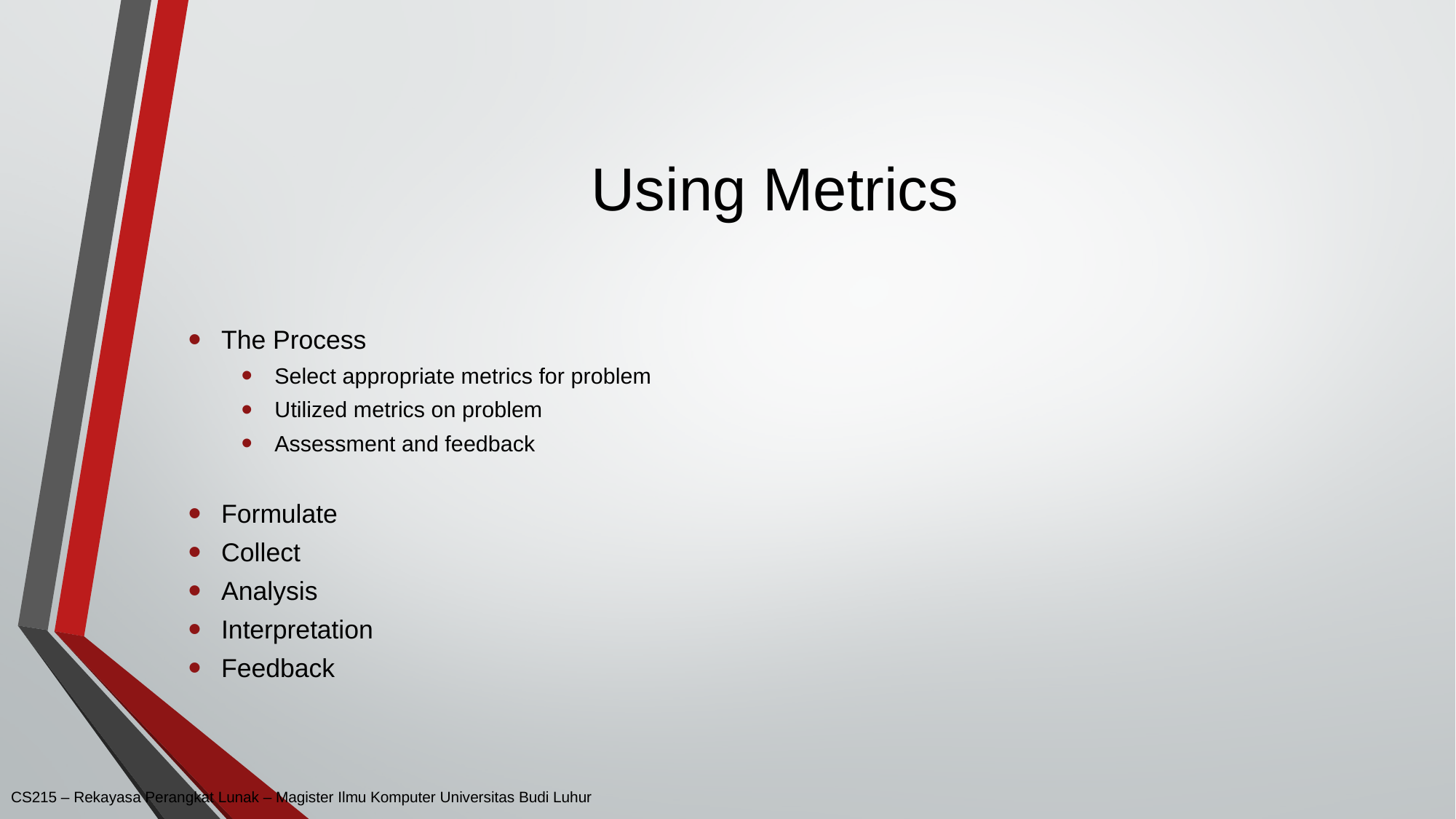

# Using Metrics
The Process
Select appropriate metrics for problem
Utilized metrics on problem
Assessment and feedback

Formulate
Collect
Analysis
Interpretation
Feedback
CS215 – Rekayasa Perangkat Lunak – Magister Ilmu Komputer Universitas Budi Luhur